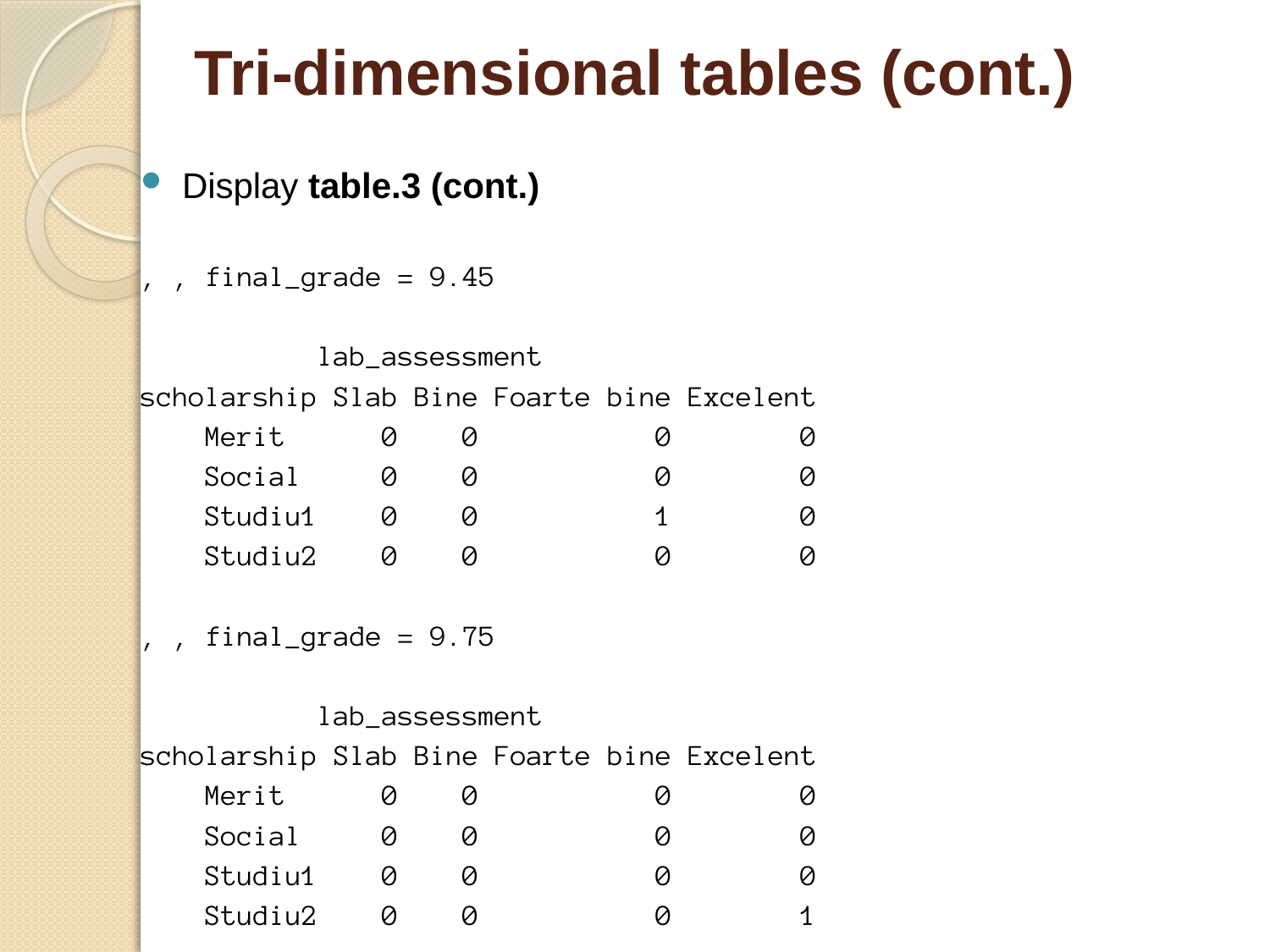

# Tri-dimensional tables (cont.)
Display table.3 (cont.)

, , final_grade = 9.45

           lab_assessment
scholarship Slab Bine Foarte bine Excelent
    Merit      0    0           0        0
    Social     0    0           0        0
    Studiu1    0    0           1        0
    Studiu2    0    0           0        0

, , final_grade = 9.75

           lab_assessment
scholarship Slab Bine Foarte bine Excelent
    Merit      0    0           0        0
    Social     0    0           0        0
    Studiu1    0    0           0        0
    Studiu2    0    0           0        1